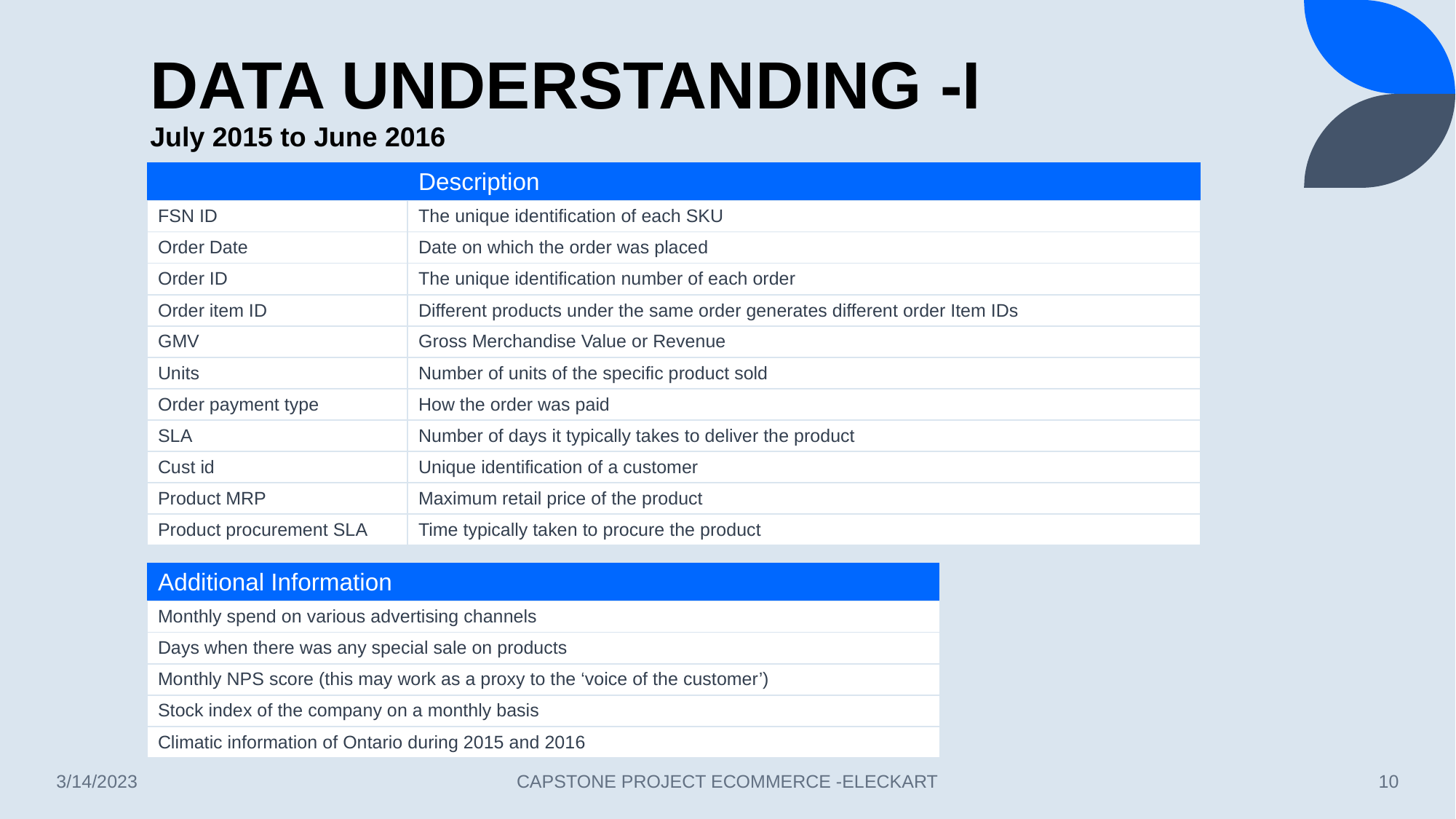

# DATA UNDERSTANDING -I July 2015 to June 2016
|  | Description |
| --- | --- |
| FSN ID | The unique identification of each SKU |
| Order Date | Date on which the order was placed |
| Order ID | The unique identification number of each order |
| Order item ID | Different products under the same order generates different order Item IDs |
| GMV | Gross Merchandise Value or Revenue |
| Units | Number of units of the specific product sold |
| Order payment type | How the order was paid |
| SLA | Number of days it typically takes to deliver the product |
| Cust id | Unique identification of a customer |
| Product MRP | Maximum retail price of the product |
| Product procurement SLA | Time typically taken to procure the product |
| Additional Information |
| --- |
| Monthly spend on various advertising channels |
| Days when there was any special sale on products |
| Monthly NPS score (this may work as a proxy to the ‘voice of the customer’) |
| Stock index of the company on a monthly basis |
| Climatic information of Ontario during 2015 and 2016 |
3/14/2023
CAPSTONE PROJECT ECOMMERCE -ELECKART
10